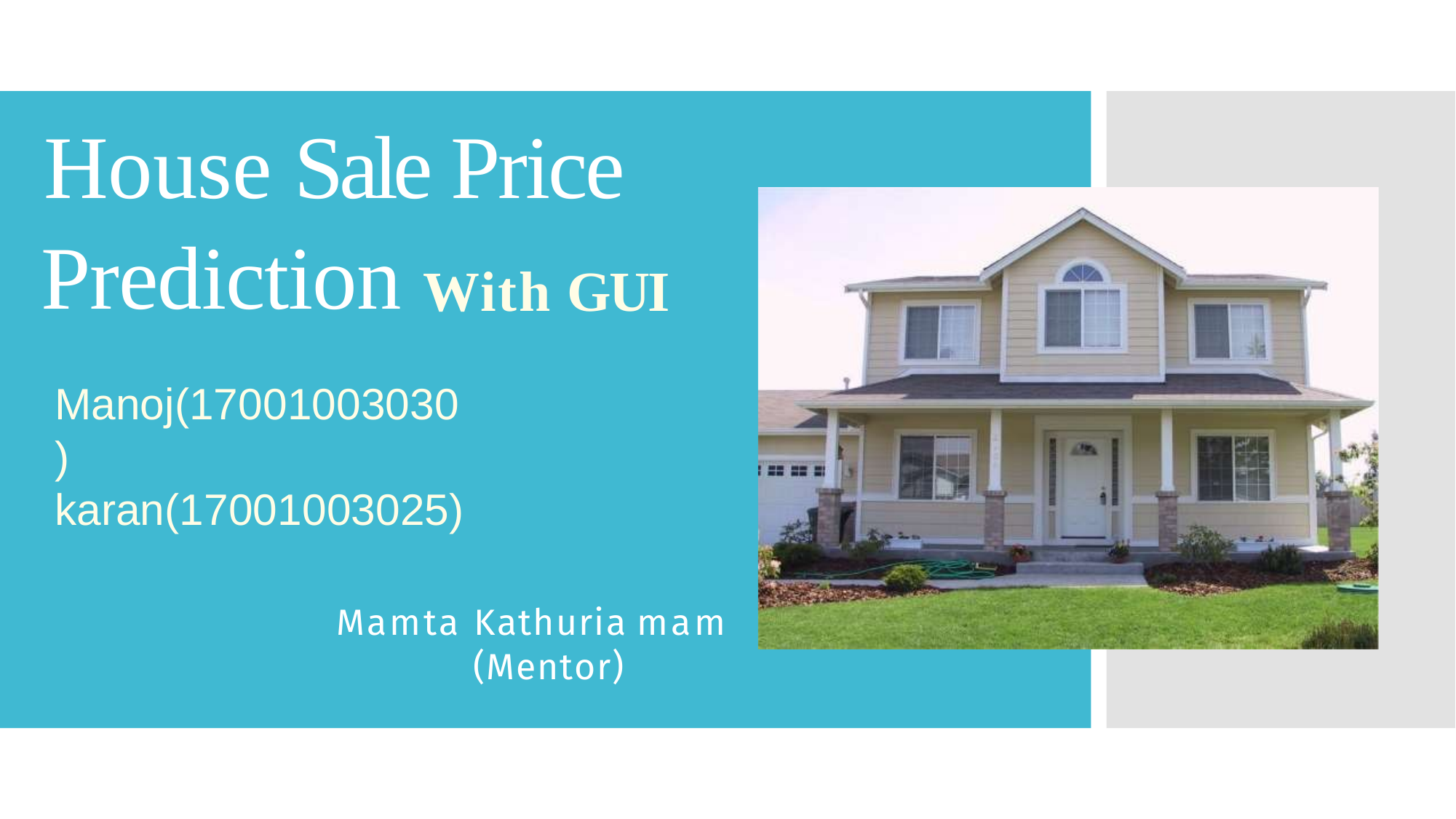

# House Sale Price  Prediction With GUI
Manoj(17001003030)  karan(17001003025)
Mamta Kathuria mam
(Mentor)